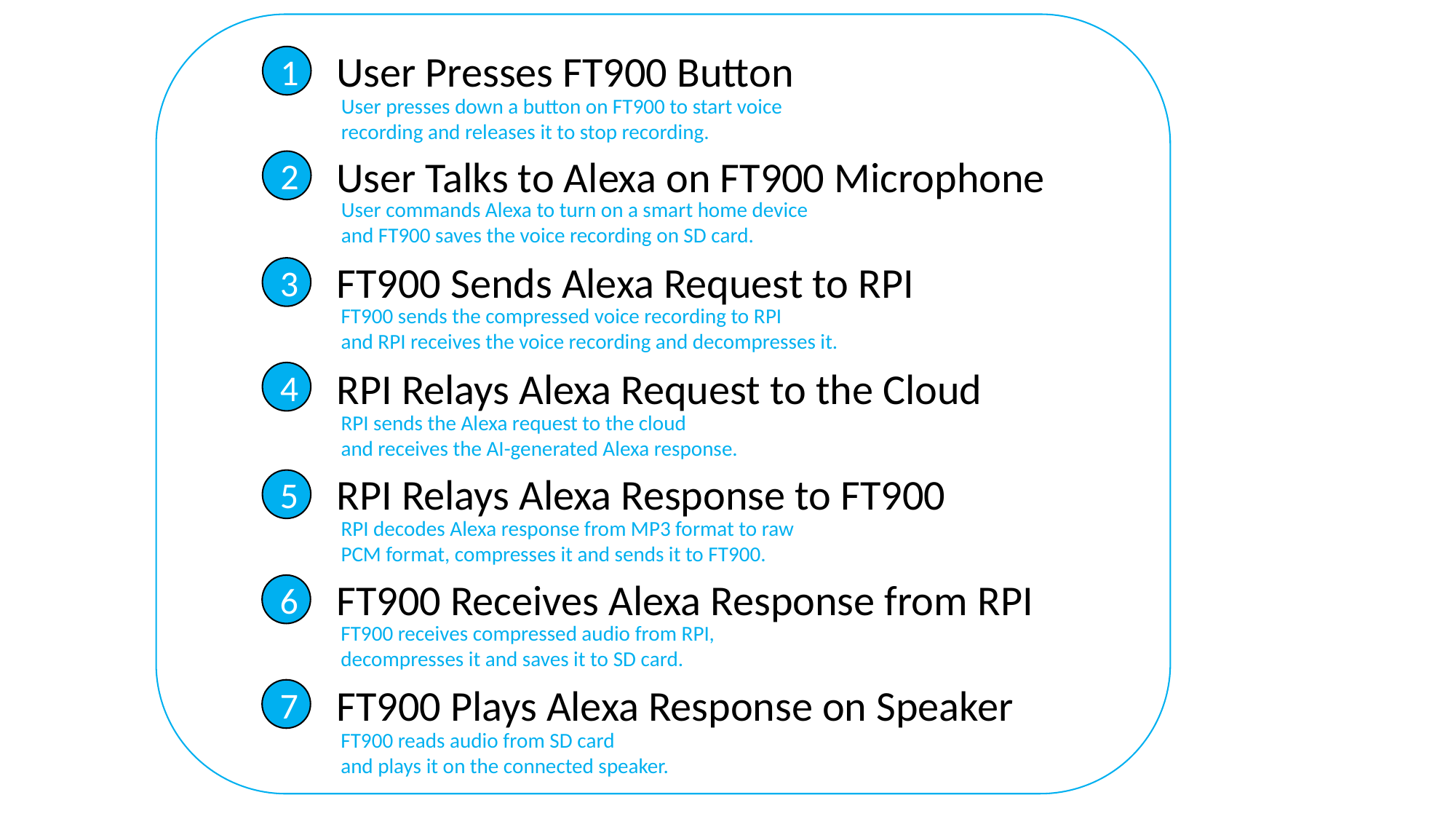

User Presses FT900 Button
1
User presses down a button on FT900 to start voice
recording and releases it to stop recording.
User Talks to Alexa on FT900 Microphone
2
User commands Alexa to turn on a smart home device
and FT900 saves the voice recording on SD card.
FT900 Sends Alexa Request to RPI
3
FT900 sends the compressed voice recording to RPI
and RPI receives the voice recording and decompresses it.
RPI Relays Alexa Request to the Cloud
4
RPI sends the Alexa request to the cloud
and receives the AI-generated Alexa response.
RPI Relays Alexa Response to FT900
5
RPI decodes Alexa response from MP3 format to raw
PCM format, compresses it and sends it to FT900.
FT900 Receives Alexa Response from RPI
6
FT900 receives compressed audio from RPI,
decompresses it and saves it to SD card.
FT900 Plays Alexa Response on Speaker
7
FT900 reads audio from SD card
and plays it on the connected speaker.